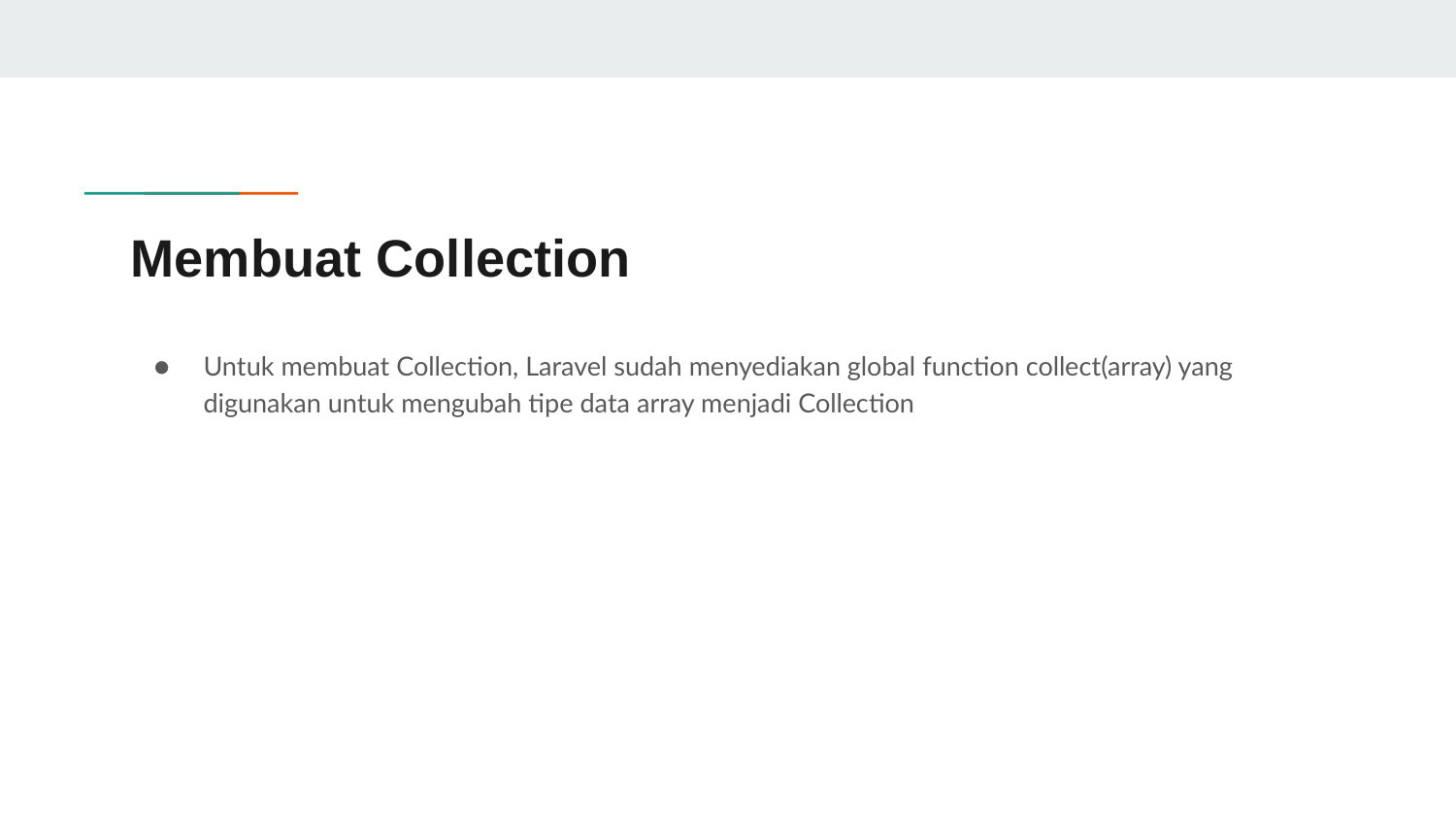

# Membuat Collection
Untuk membuat Collection, Laravel sudah menyediakan global function collect(array) yang digunakan untuk mengubah tipe data array menjadi Collection